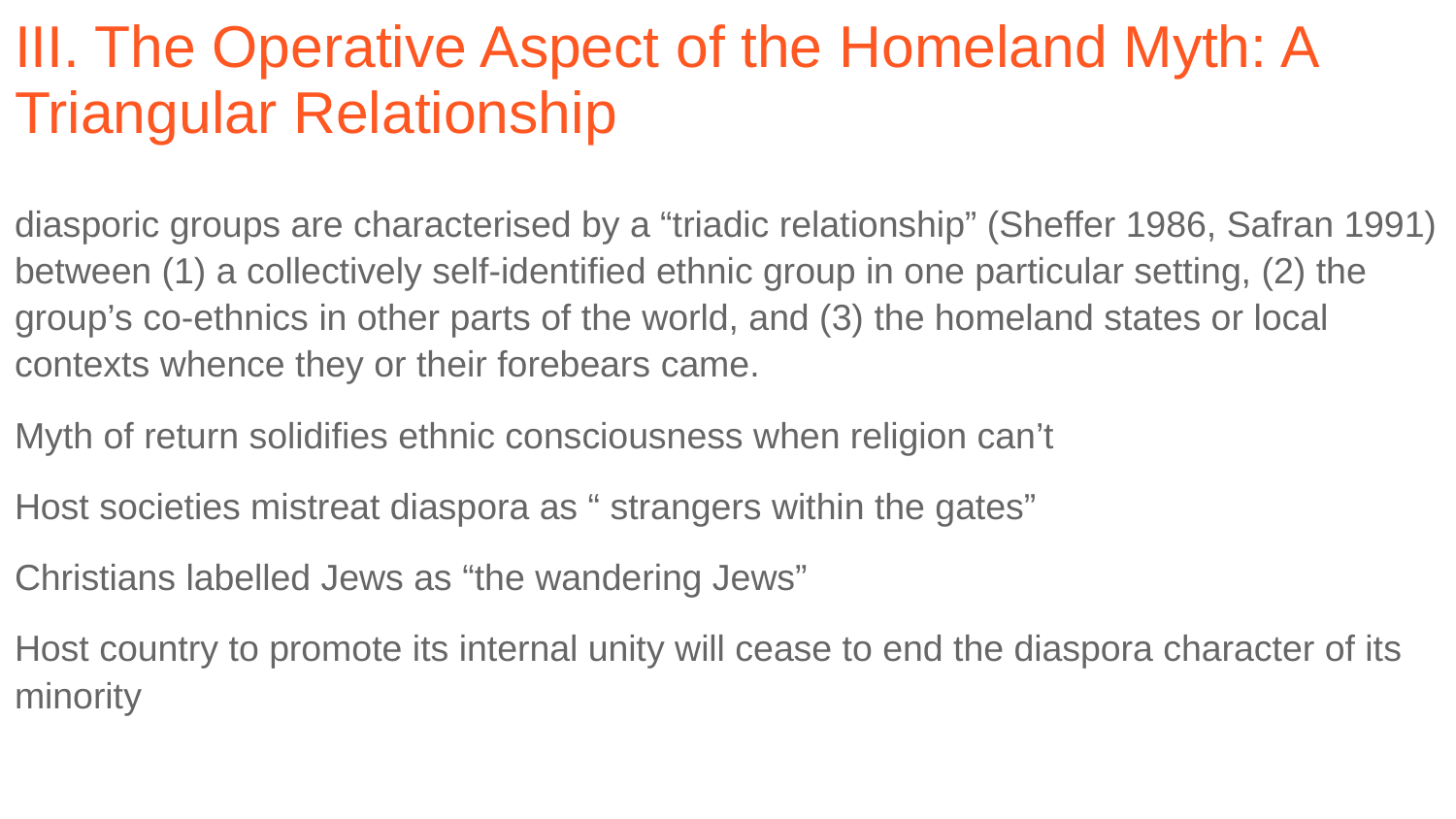

# III. The Operative Aspect of the Homeland Myth: A Triangular Relationship
diasporic groups are characterised by a “triadic relationship” (Sheffer 1986, Safran 1991) between (1) a collectively self-identified ethnic group in one particular setting, (2) the group’s co-ethnics in other parts of the world, and (3) the homeland states or local contexts whence they or their forebears came.
Myth of return solidifies ethnic consciousness when religion can’t
Host societies mistreat diaspora as “ strangers within the gates”
Christians labelled Jews as “the wandering Jews”
Host country to promote its internal unity will cease to end the diaspora character of its minority